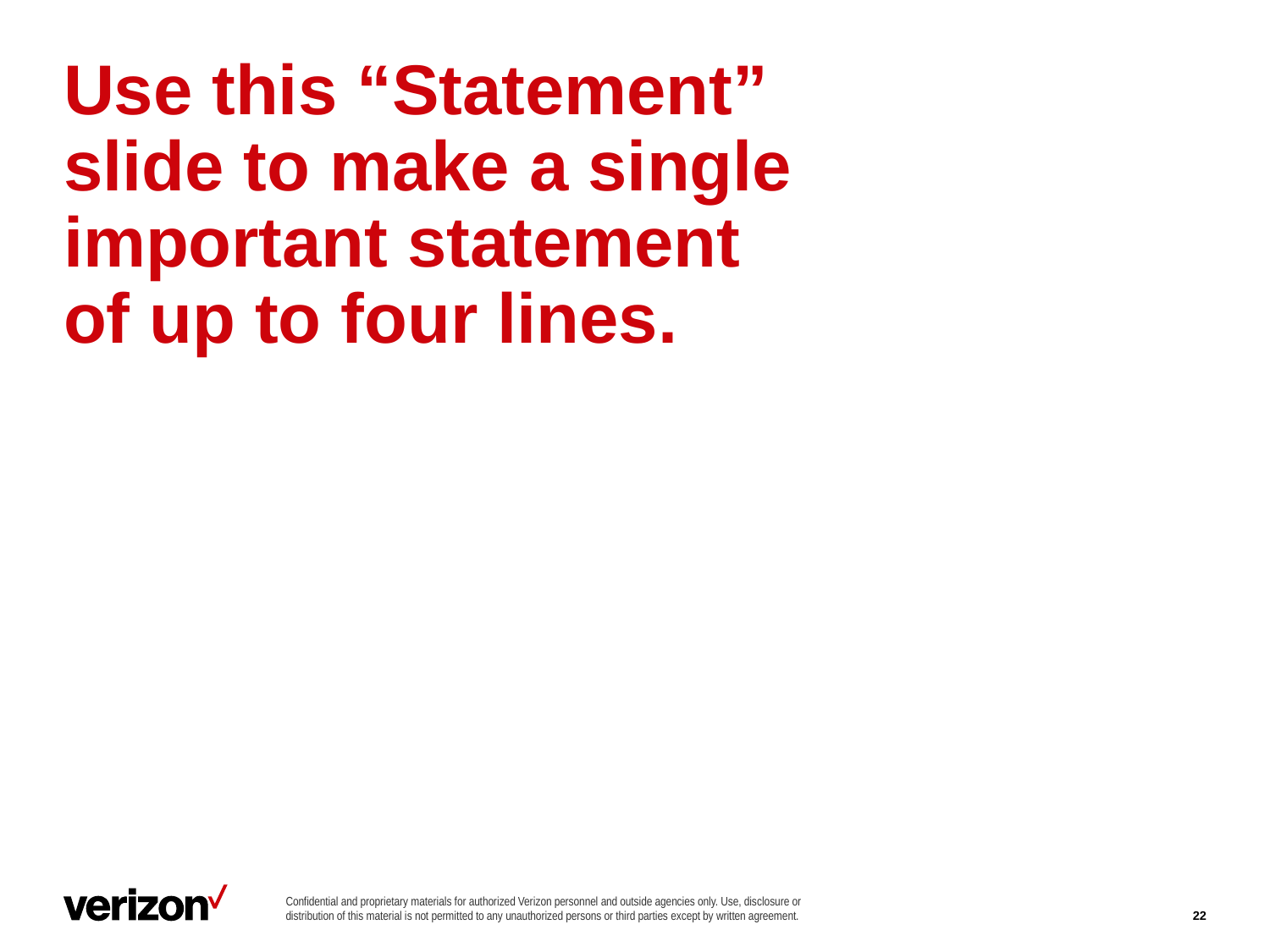

# Use this “Statement” slide to make a single important statement of up to four lines.
22